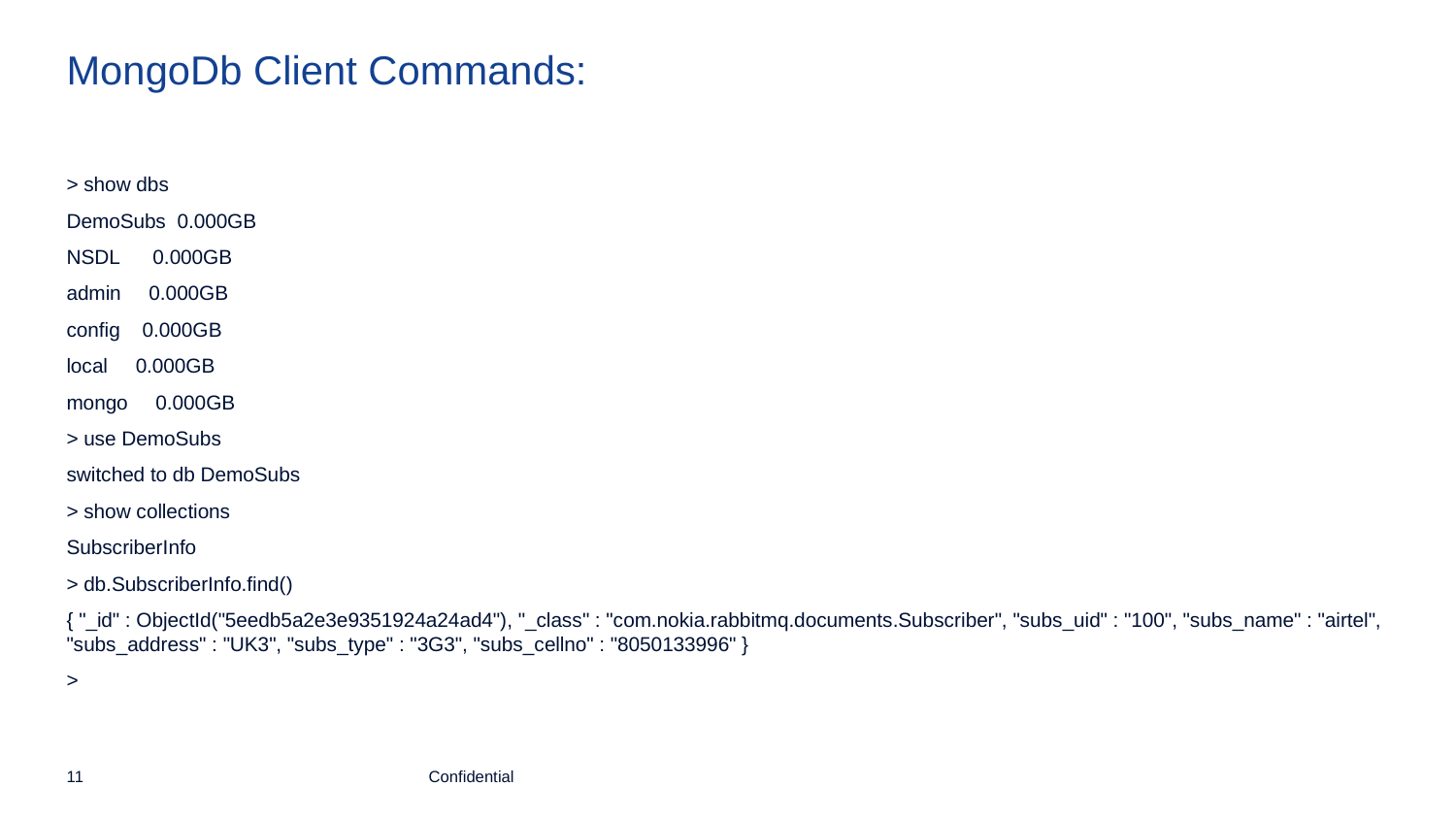

# MongoDb Client Commands:

> show dbs
DemoSubs  0.000GB
NSDL      0.000GB
admin     0.000GB
config    0.000GB
local     0.000GB
mongo     0.000GB
> use DemoSubs
switched to db DemoSubs
> show collections
SubscriberInfo
> db.SubscriberInfo.find()
{ "_id" : ObjectId("5eedb5a2e3e9351924a24ad4"), "_class" : "com.nokia.rabbitmq.documents.Subscriber", "subs_uid" : "100", "subs_name" : "airtel", "subs_address" : "UK3", "subs_type" : "3G3", "subs_cellno" : "8050133996" }
>
Confidential